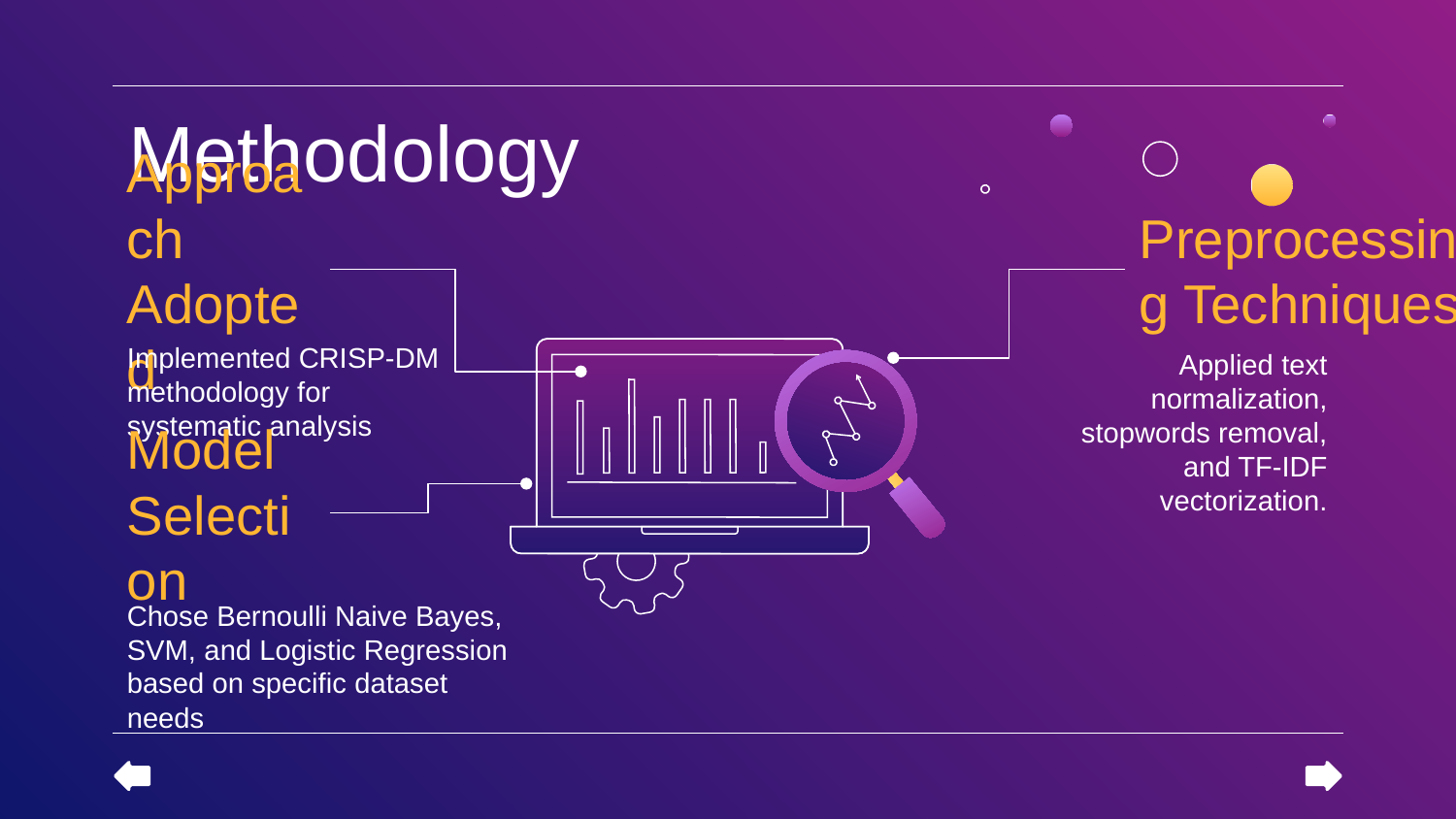

# Methodology

Approach Adopted
Preprocessing Techniques
Implemented CRISP-DM methodology for systematic analysis
Applied text normalization, stopwords removal, and TF-IDF vectorization.
Model Selection

Chose Bernoulli Naive Bayes, SVM, and Logistic Regression based on specific dataset needs